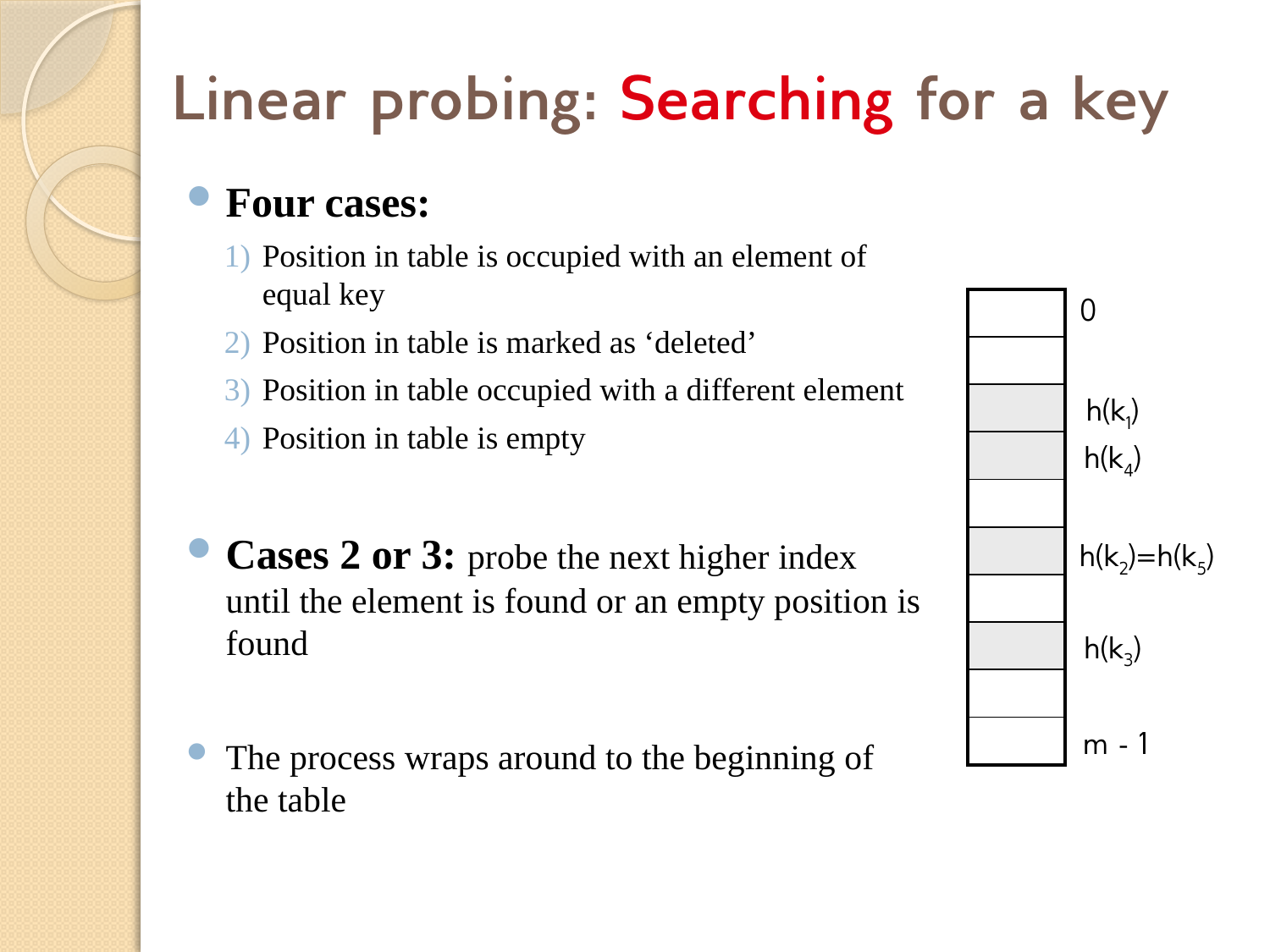

# Linear probing: Searching for a key
Four cases:
Position in table is occupied with an element of equal key
Position in table is marked as ‘deleted’
Position in table occupied with a different element
Position in table is empty

Cases 2 or 3: probe the next higher index until the element is found or an empty position is found

The process wraps around to the beginning of the table
0
|  |
| --- |
|  |
|  |
|  |
|  |
|  |
|  |
|  |
|  |
|  |
h(k1)
h(k4)
h(k2)=h(k5)
h(k3)
m - 1